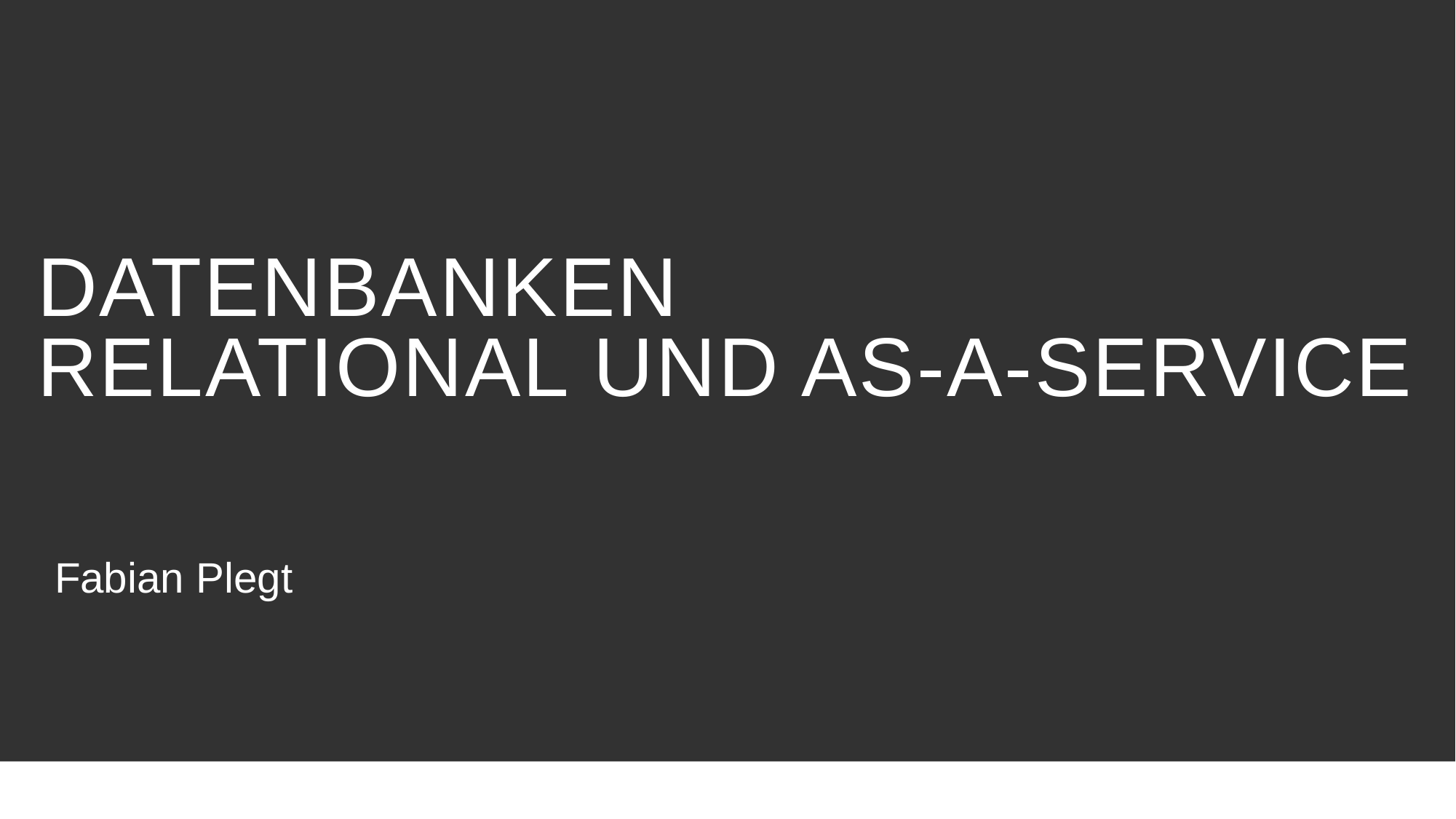

# Datenbanken relational und as-a-service blick
Fabian Plegt